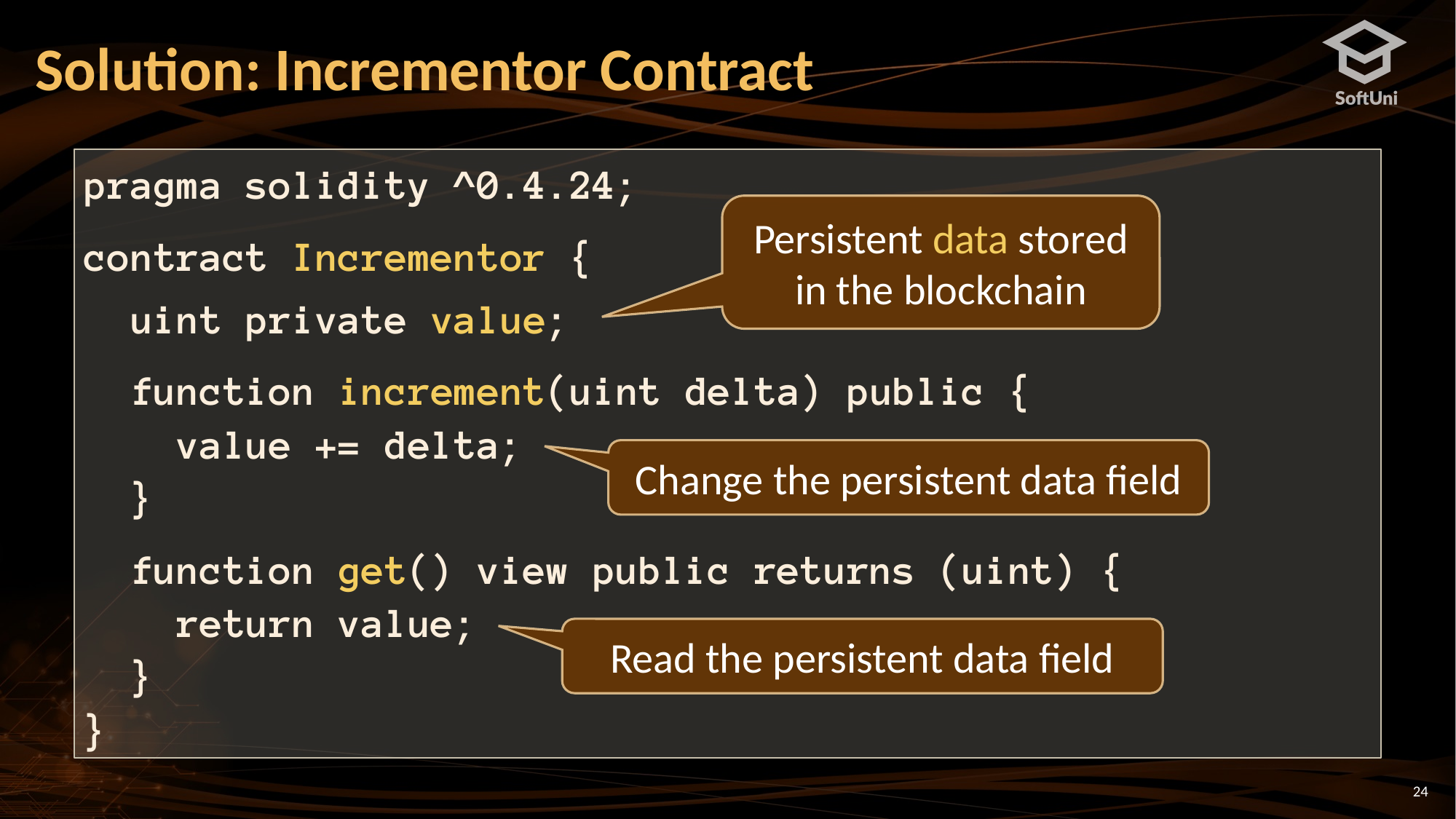

# Solution: Incrementor Contract
pragma solidity ^0.4.24;
contract Incrementor {
  uint private value;
  function increment(uint delta) public {
    value += delta;
  }
  function get() view public returns (uint) {
    return value;
  }
}
Persistent data stored in the blockchain
Change the persistent data field
Read the persistent data field
24